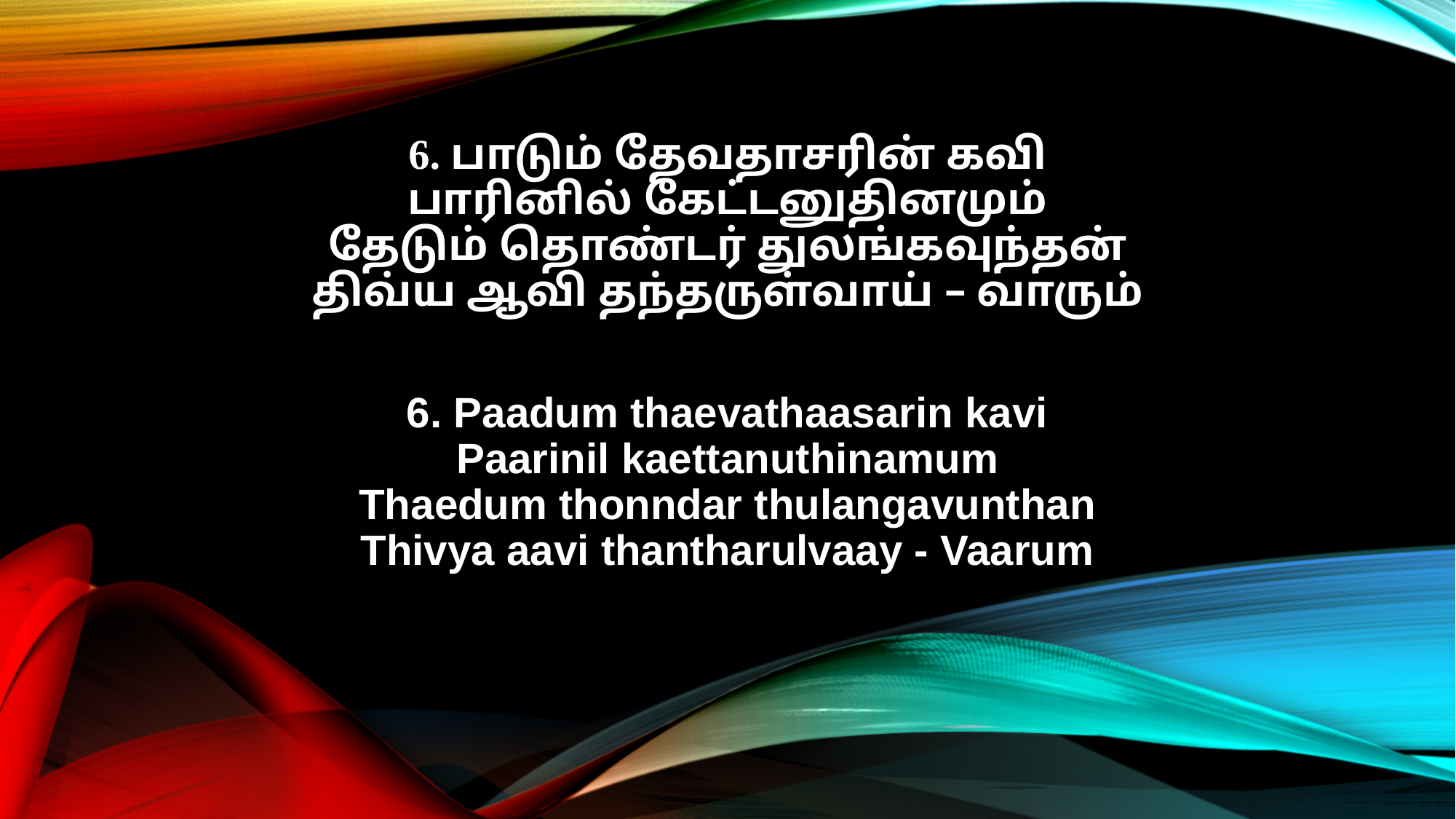

6. பாடும் தேவதாசரின் கவி
பாரினில் கேட்டனுதினமும்
தேடும் தொண்டர் துலங்கவுந்தன்
திவ்ய ஆவி தந்தருள்வாய் – வாரும்

6. Paadum thaevathaasarin kavi
Paarinil kaettanuthinamum
Thaedum thonndar thulangavunthan
Thivya aavi thantharulvaay - Vaarum